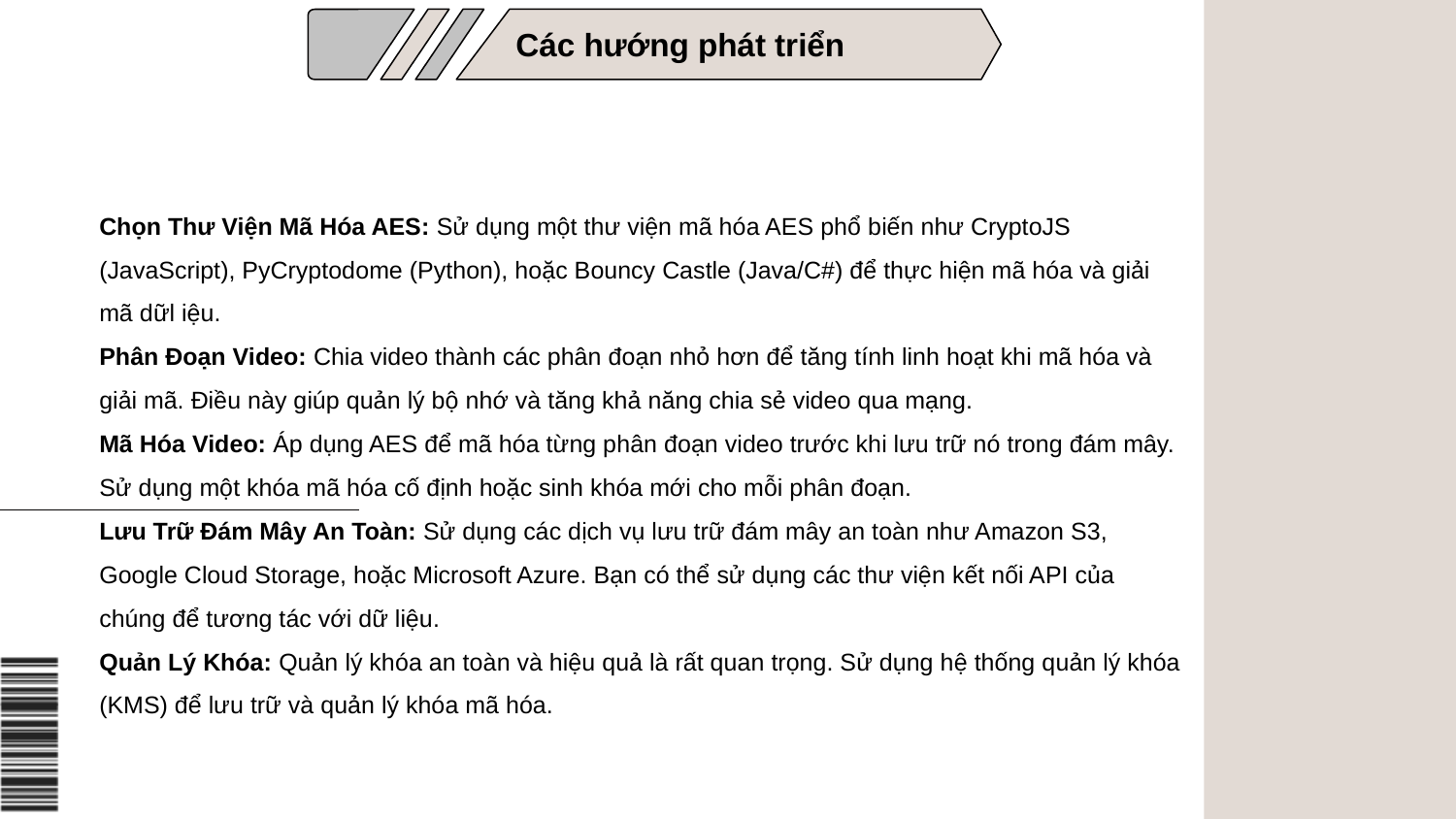

Các hướng phát triển

# Chọn Thư Viện Mã Hóa AES: Sử dụng một thư viện mã hóa AES phổ biến như CryptoJS (JavaScript), PyCryptodome (Python), hoặc Bouncy Castle (Java/C#) để thực hiện mã hóa và giải mã dữl iệu. Phân Đoạn Video: Chia video thành các phân đoạn nhỏ hơn để tăng tính linh hoạt khi mã hóa và giải mã. Điều này giúp quản lý bộ nhớ và tăng khả năng chia sẻ video qua mạng. Mã Hóa Video: Áp dụng AES để mã hóa từng phân đoạn video trước khi lưu trữ nó trong đám mây. Sử dụng một khóa mã hóa cố định hoặc sinh khóa mới cho mỗi phân đoạn. Lưu Trữ Đám Mây An Toàn: Sử dụng các dịch vụ lưu trữ đám mây an toàn như Amazon S3, Google Cloud Storage, hoặc Microsoft Azure. Bạn có thể sử dụng các thư viện kết nối API của chúng để tương tác với dữ liệu. Quản Lý Khóa: Quản lý khóa an toàn và hiệu quả là rất quan trọng. Sử dụng hệ thống quản lý khóa (KMS) để lưu trữ và quản lý khóa mã hóa.